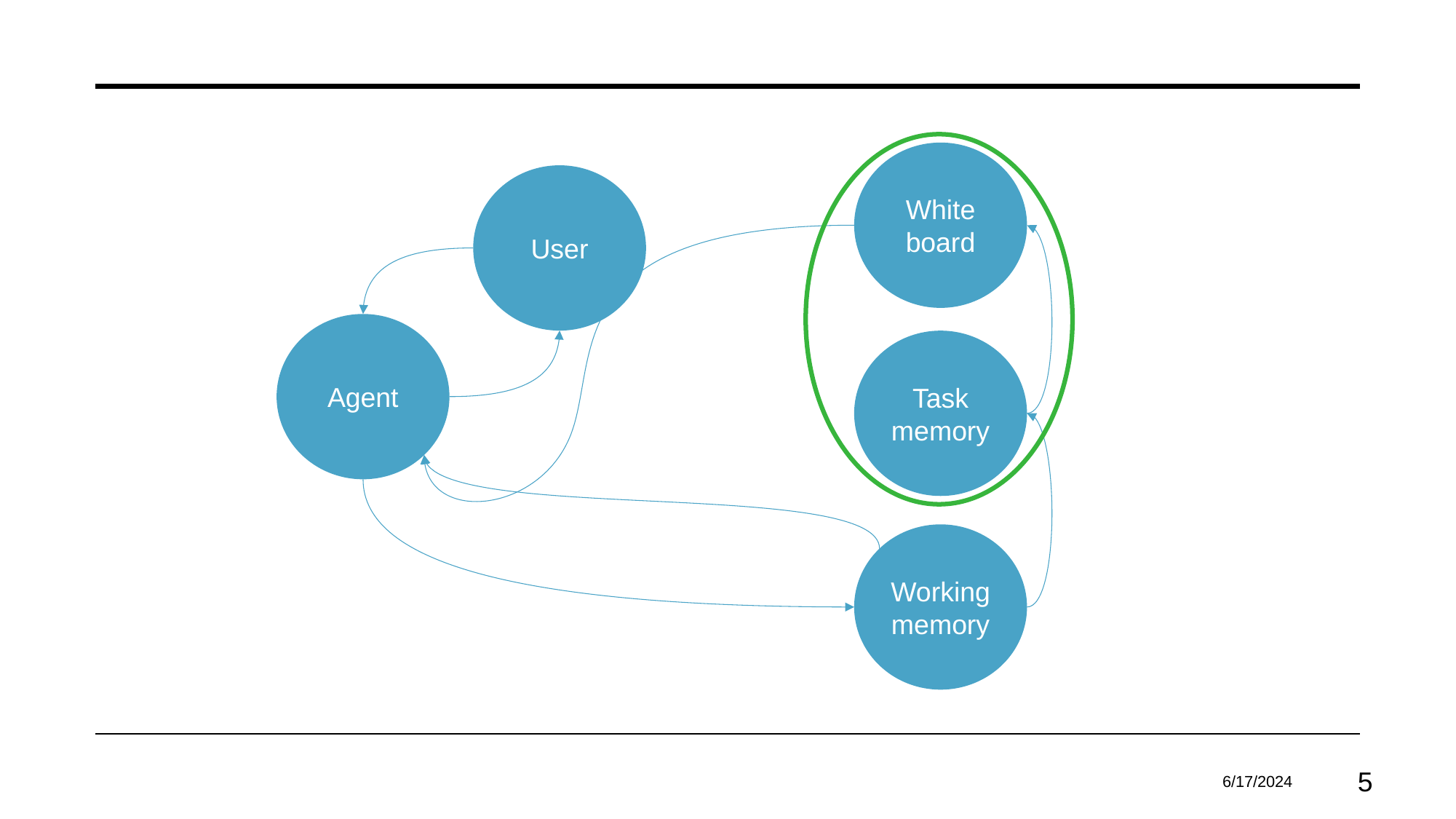

White board
User
Agent
Task memory
Working memory

6/17/2024
5